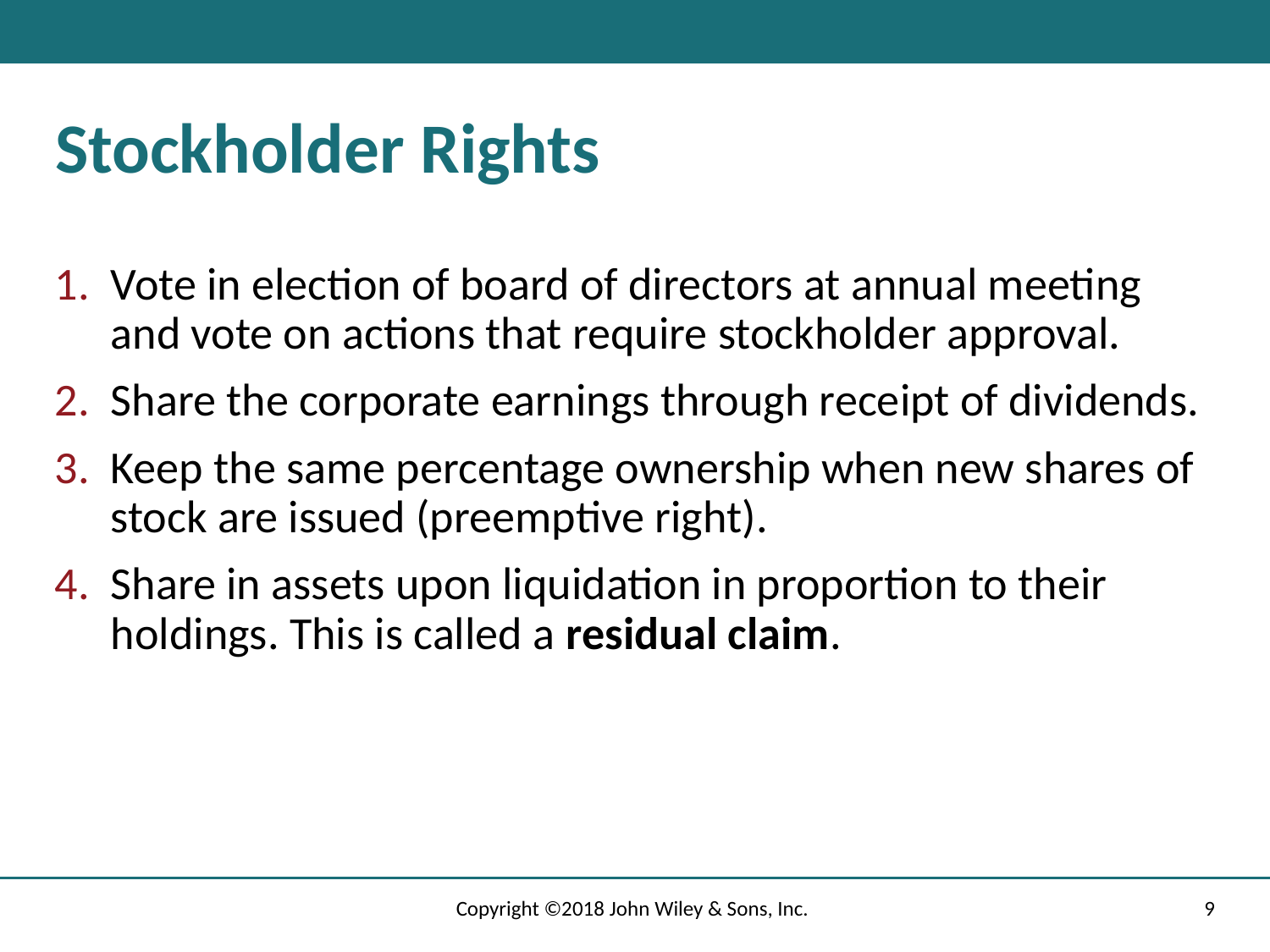

# Stockholder Rights
Vote in election of board of directors at annual meeting and vote on actions that require stockholder approval.
Share the corporate earnings through receipt of dividends.
Keep the same percentage ownership when new shares of stock are issued (preemptive right).
Share in assets upon liquidation in proportion to their holdings. This is called a residual claim.
Copyright ©2018 John Wiley & Sons, Inc.
9